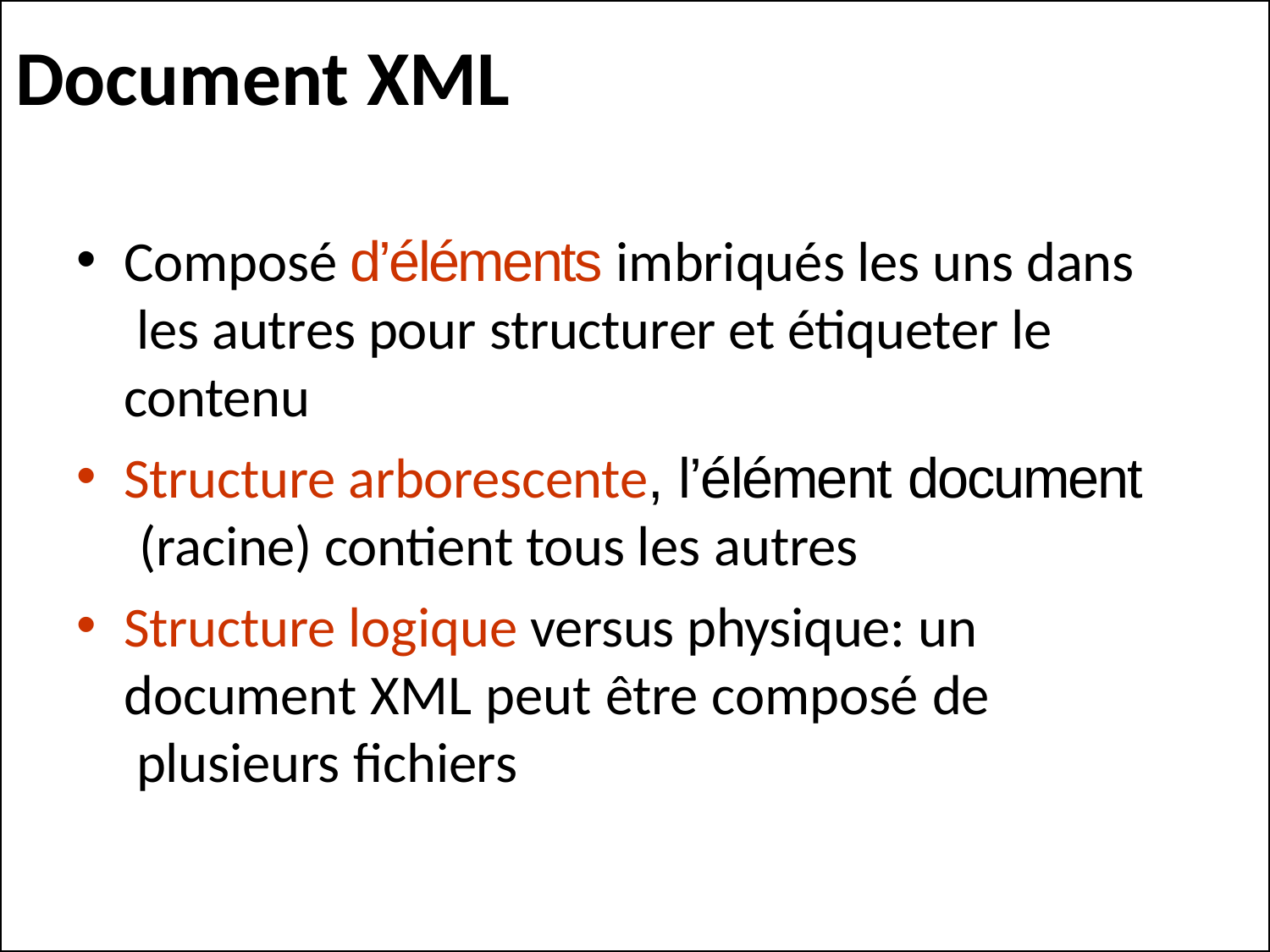

# Document XML
Composé d’éléments imbriqués les uns dans  les autres pour structurer et étiqueter le  contenu
Structure arborescente, l’élément document  (racine) contient tous les autres
Structure logique versus physique: un  document XML peut être composé de  plusieurs fichiers